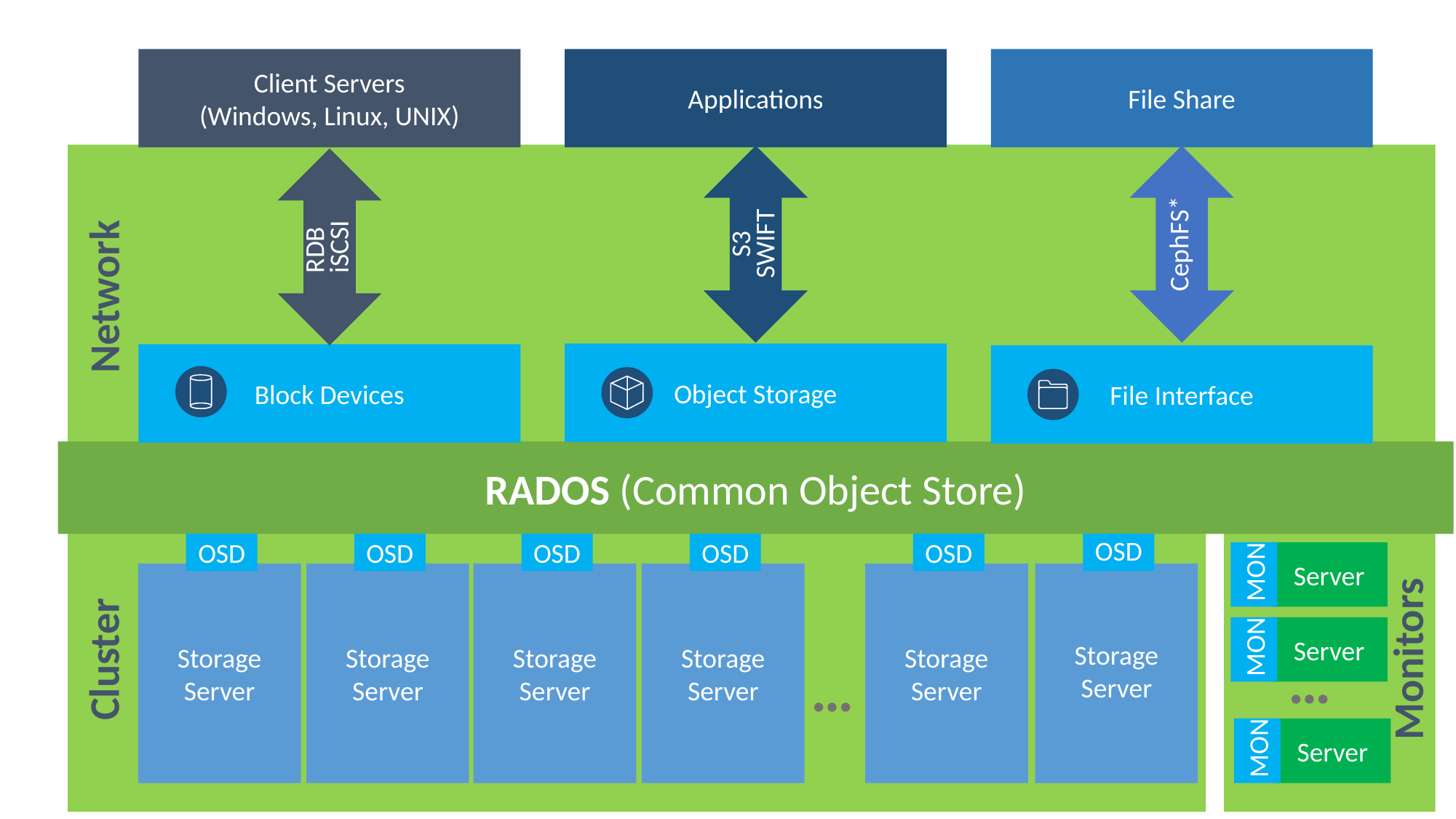

Client Servers
(Windows, Linux, UNIX)
RDB
iSCSI
Block Devices

Applications
S3
SWIFT
Object Storage

File Share
CephFS*
File Interface

#
Network
RADOS (Common Object Store)
Cluster

Monitors
OSD
Storage Server
OSD
Storage Server
OSD
Storage Server
OSD
Storage Server
OSD
Storage Server
OSD
Storage Server
MON
Server
MON
Server
…
…
MON
Server